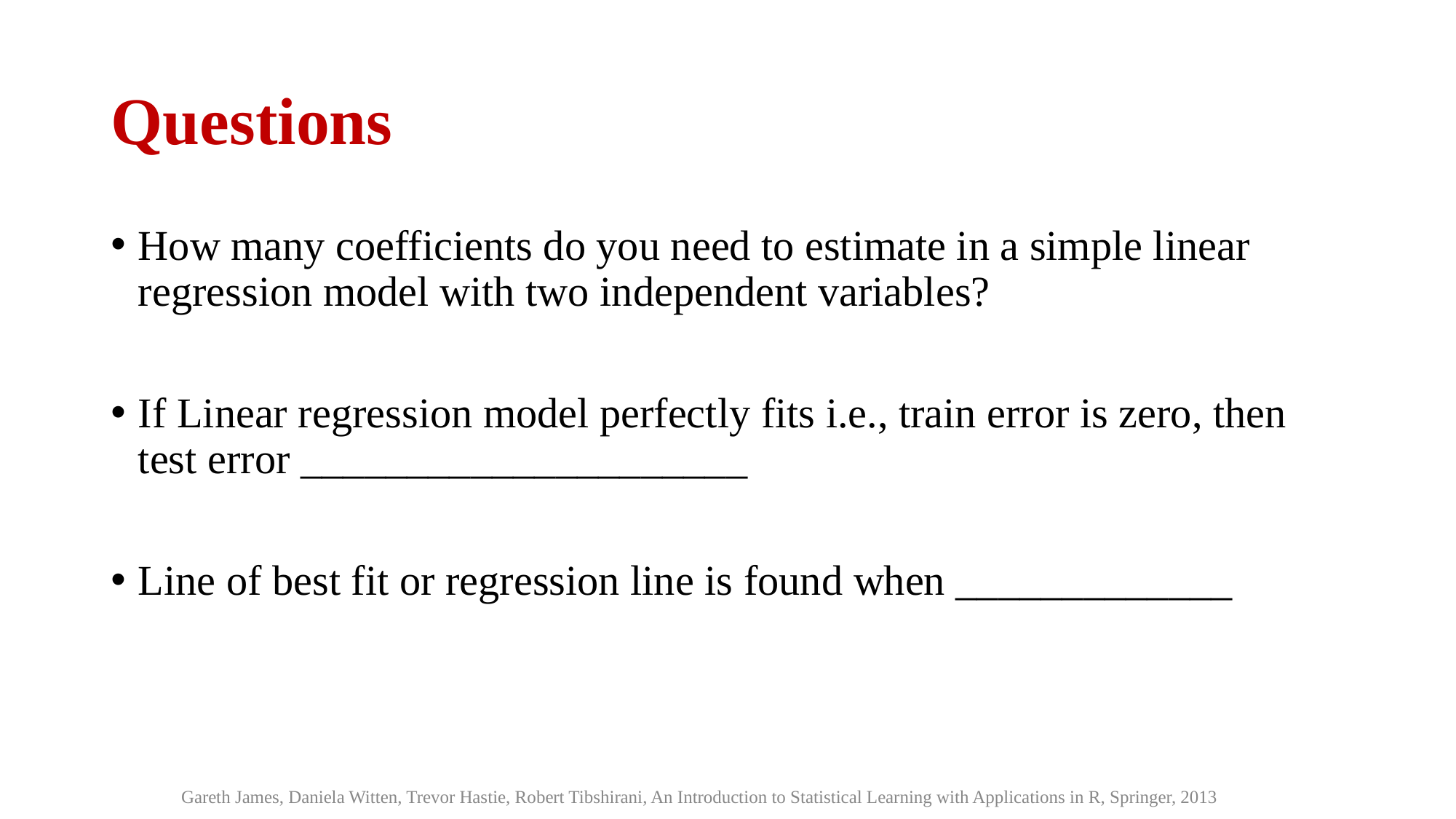

# Questions
How many coefficients do you need to estimate in a simple linear regression model with two independent variables?

If Linear regression model perfectly fits i.e., train error is zero, then test error _____________________

Line of best fit or regression line is found when _____________
Gareth James, Daniela Witten, Trevor Hastie, Robert Tibshirani, An Introduction to Statistical Learning with Applications in R, Springer, 2013